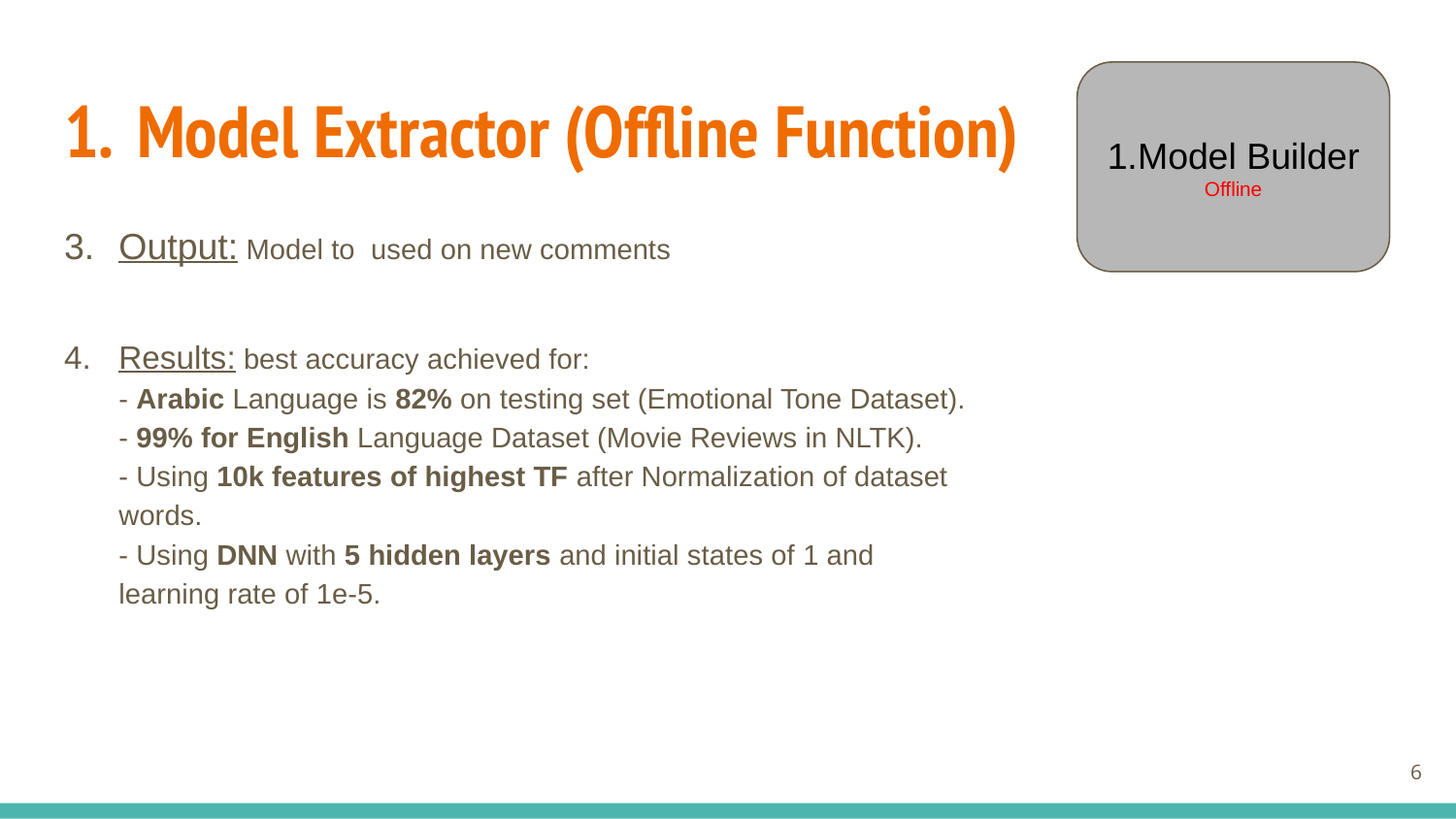

1.Model Builder
Offline
# Model Extractor (Offline Function)
Output: Model to  used on new comments
Results: best accuracy achieved for:
- Arabic Language is 82% on testing set (Emotional Tone Dataset).
- 99% for English Language Dataset (Movie Reviews in NLTK).
- Using 10k features of highest TF after Normalization of dataset words.
- Using DNN with 5 hidden layers and initial states of 1 and learning rate of 1e-5.

6